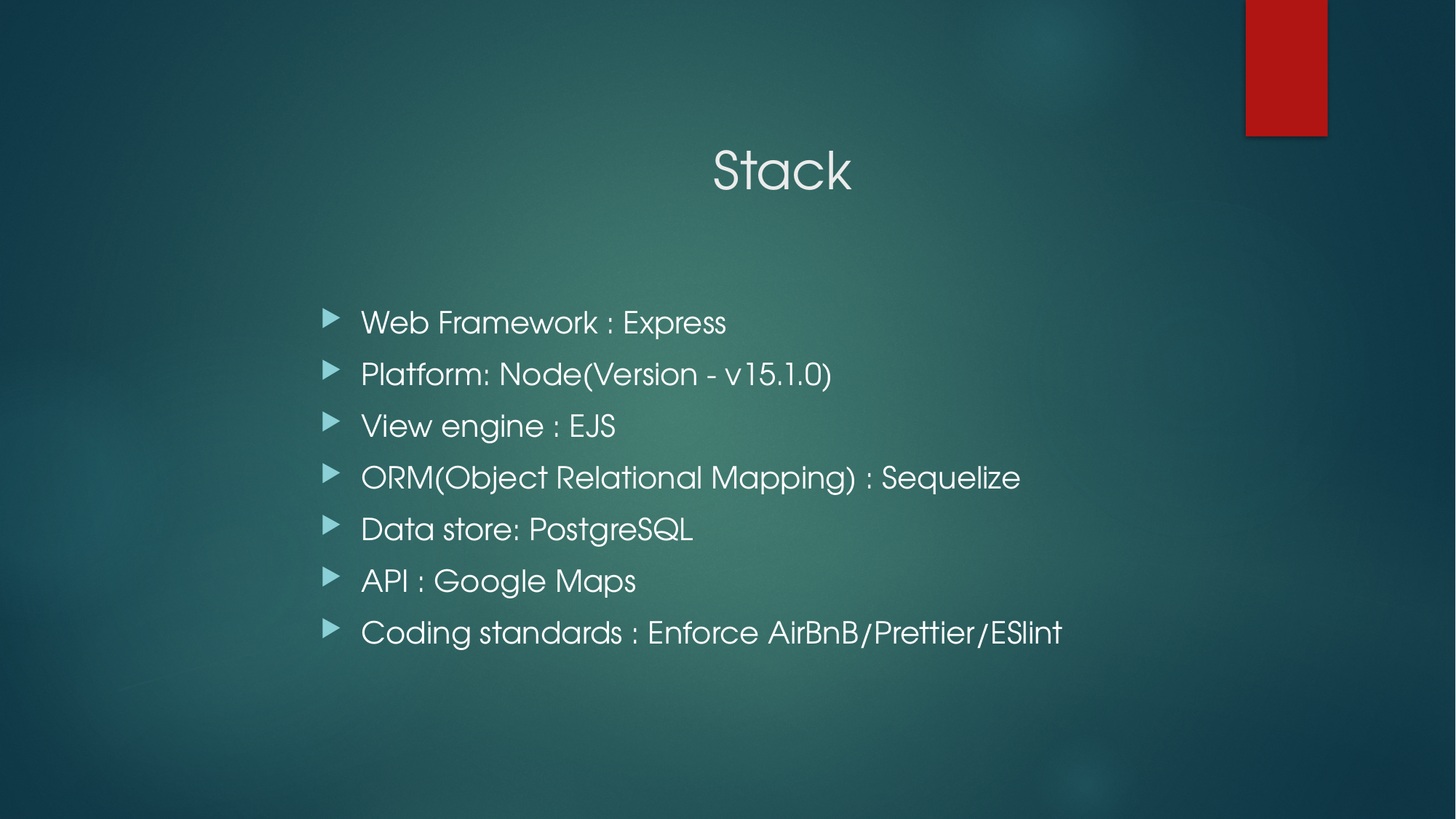

# Stack

Web Framework : Express
Platform: Node(Version - v15.1.0)
View engine : EJS
ORM(Object Relational Mapping) : Sequelize
Data store: PostgreSQL
API : Google Maps
Coding standards : Enforce AirBnB/Prettier/ESlint